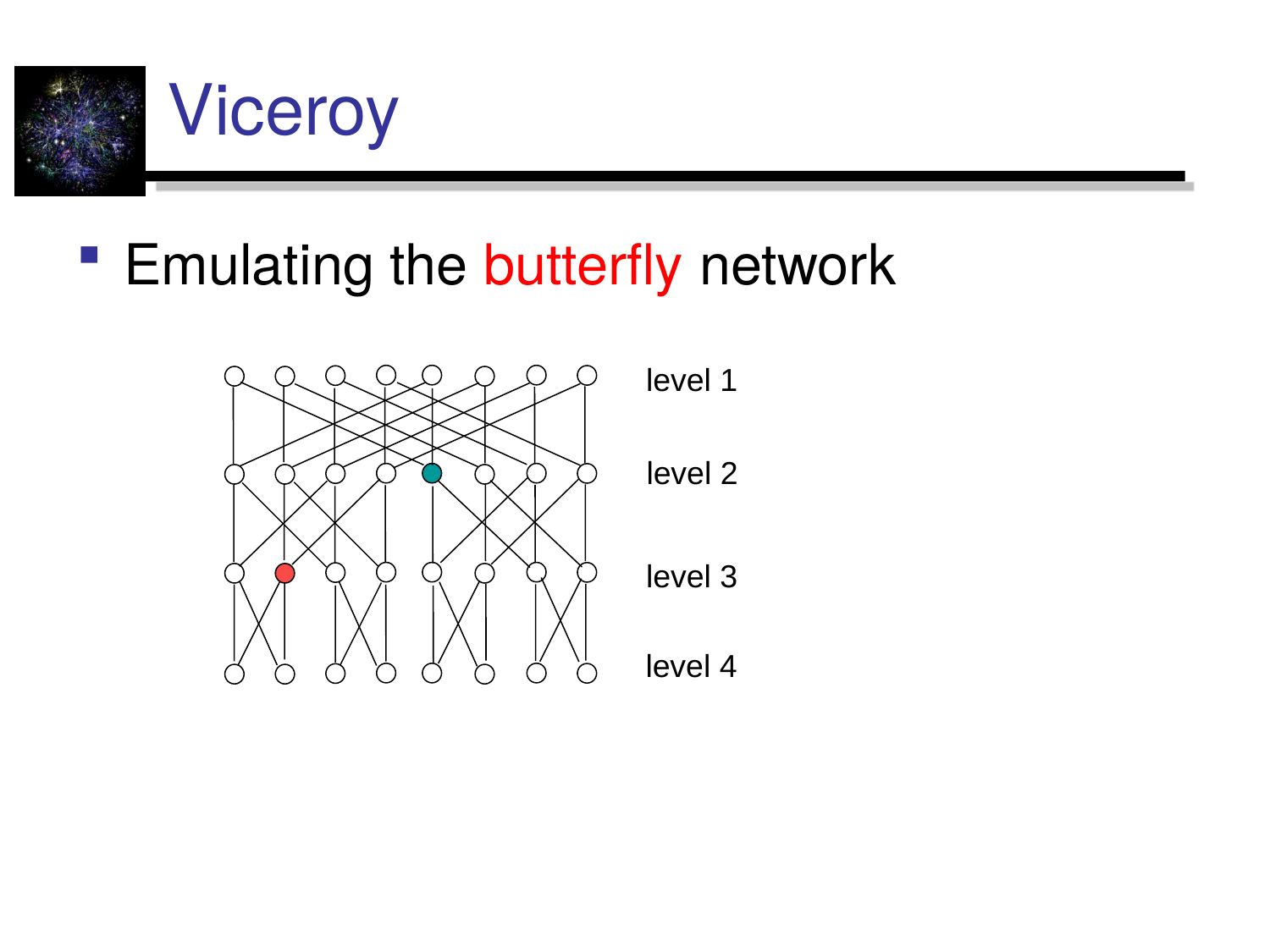

# Viceroy
Emulating the butterfly network
level 1

level 2

level 3

level 4